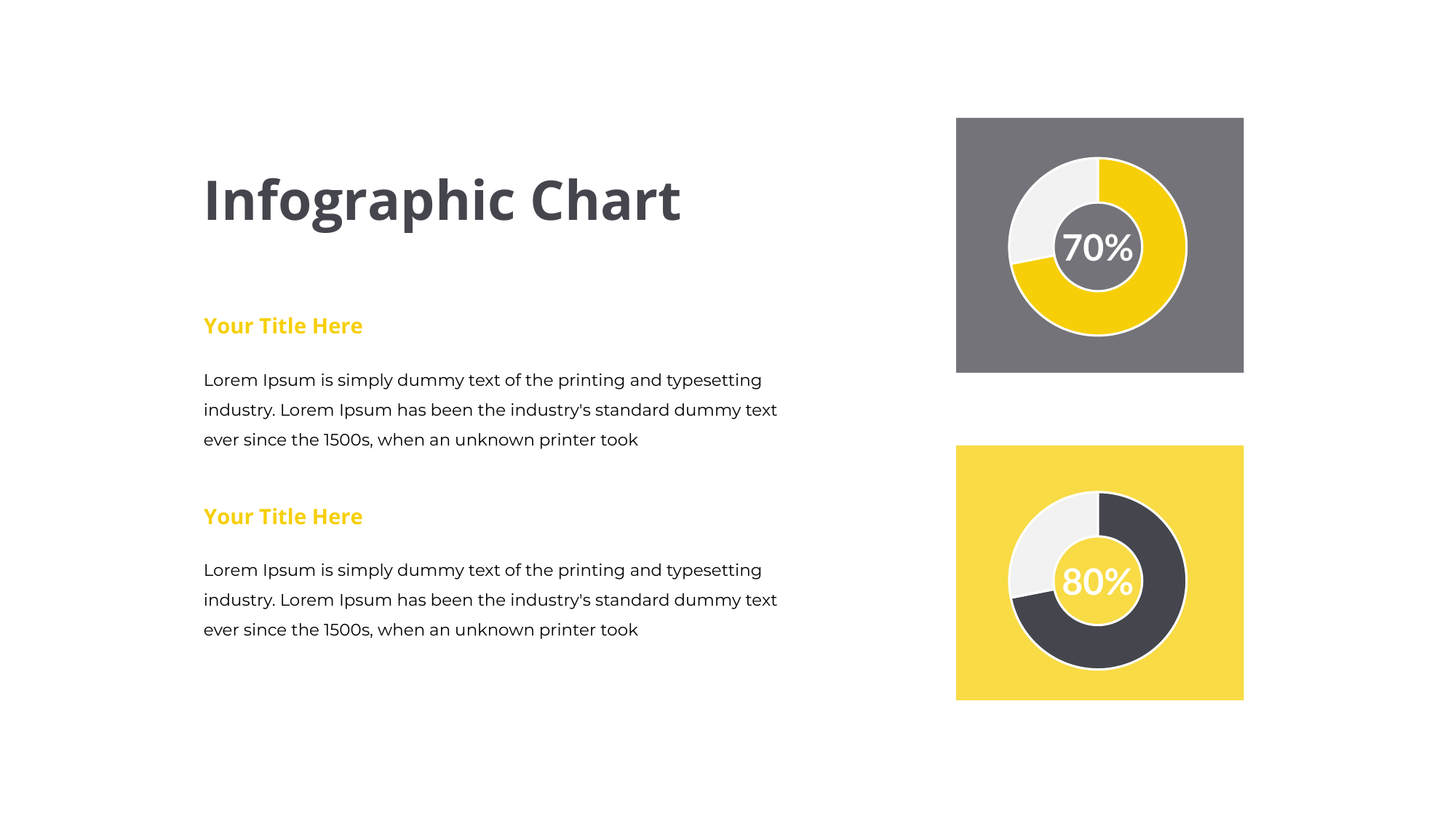

### Chart

| Category | Sales |
|---|---|
| 1st Qtr | 8.2 |
| 2nd Qtr | 3.2 |
| 3rd Qtr | None |
Infographic Chart
70%
Your Title Here
Lorem Ipsum is simply dummy text of the printing and typesetting industry. Lorem Ipsum has been the industry's standard dummy text ever since the 1500s, when an unknown printer took

### Chart

| Category | Sales |
|---|---|
| 1st Qtr | 8.2 |
| 2nd Qtr | 3.2 |
| 3rd Qtr | None |
Your Title Here
Lorem Ipsum is simply dummy text of the printing and typesetting industry. Lorem Ipsum has been the industry's standard dummy text ever since the 1500s, when an unknown printer took
80%